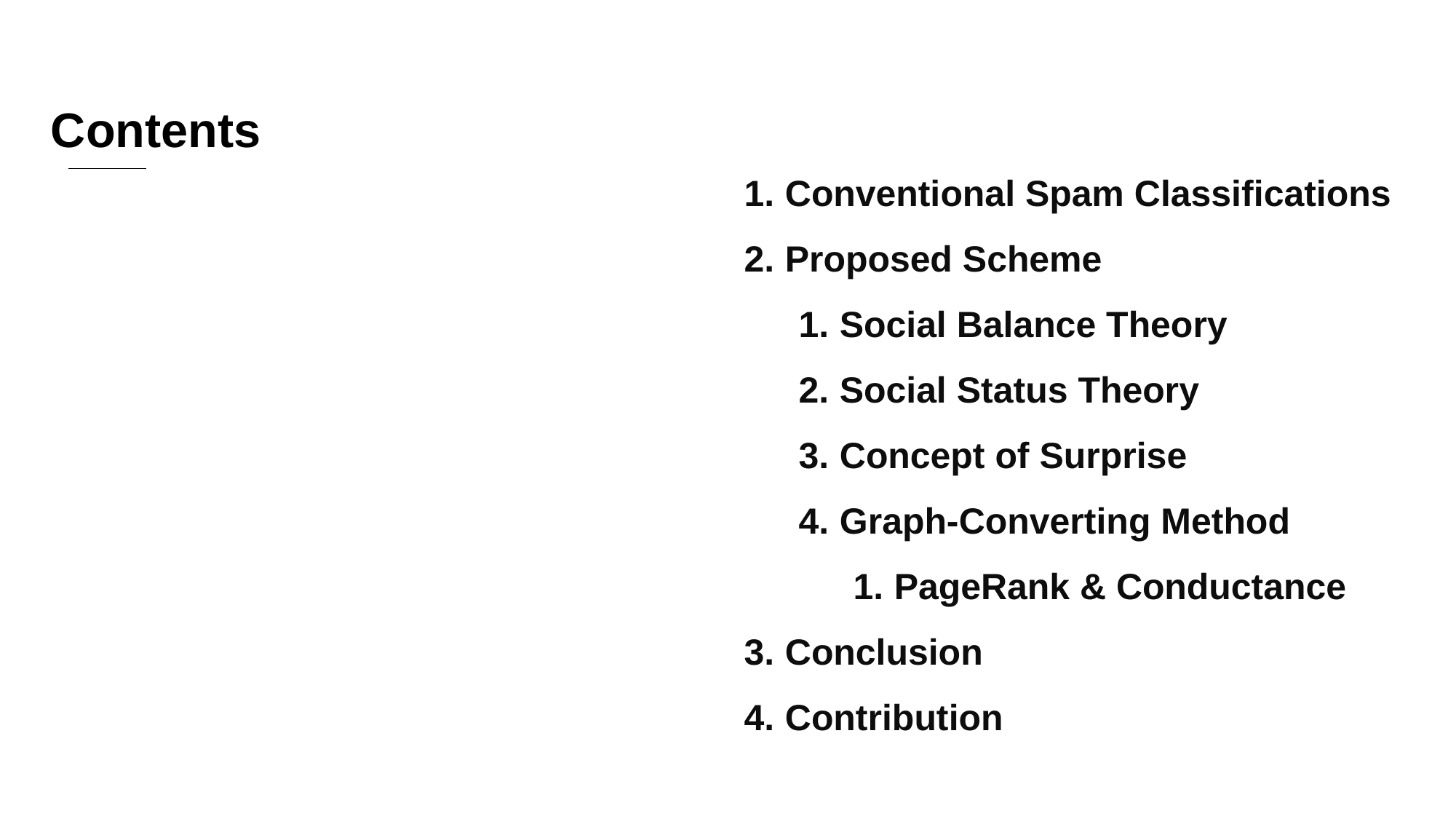

Contents
Conventional Spam Classifications
Proposed Scheme
Social Balance Theory
Social Status Theory
Concept of Surprise
Graph-Converting Method
PageRank & Conductance
Conclusion
Contribution